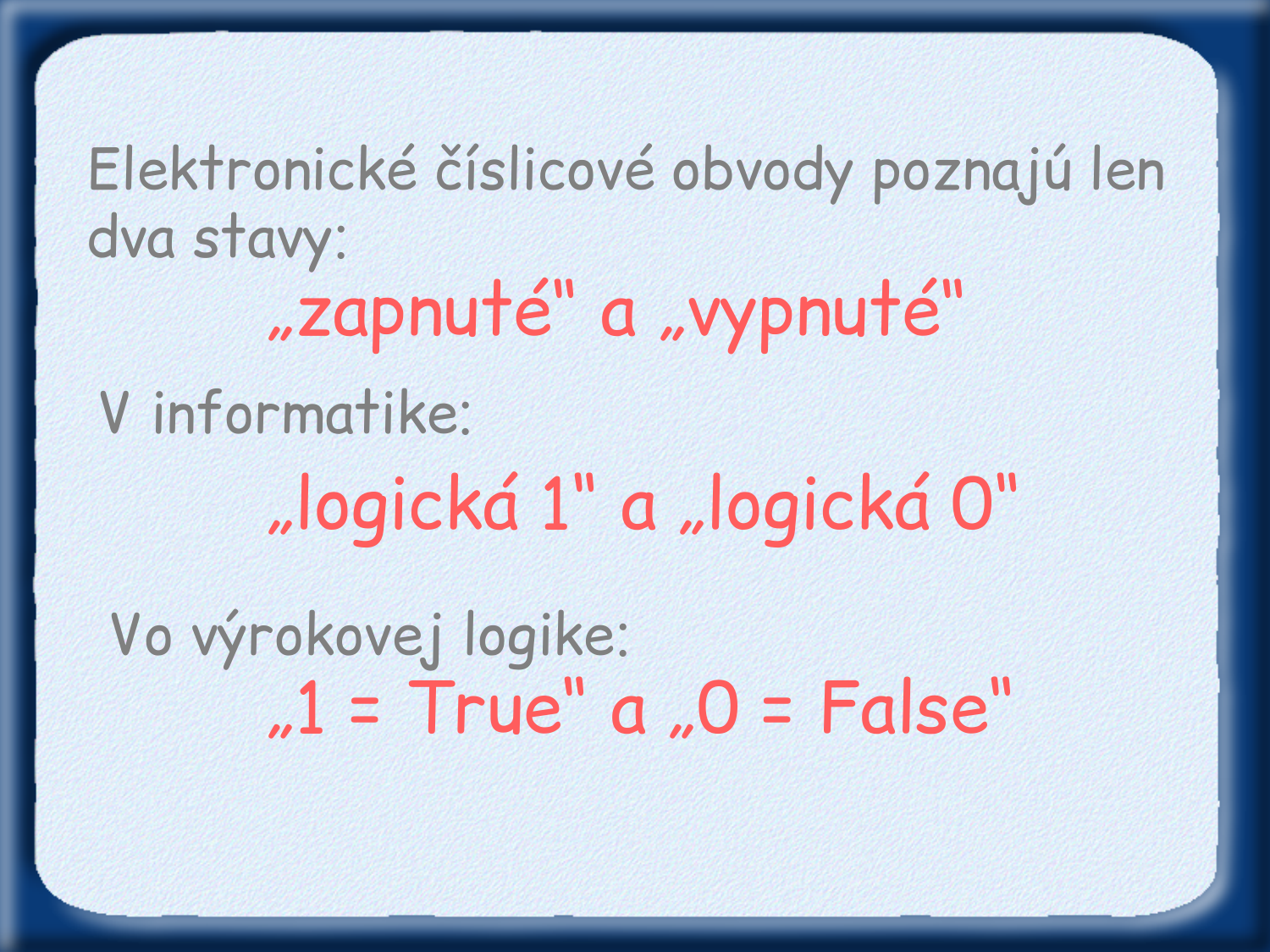

Elektronické číslicové obvody poznajú len dva stavy:
„zapnuté“ a „vypnuté“
V informatike:
„logická 1“ a „logická 0“
Vo výrokovej logike:
„1 = True“ a „0 = False“